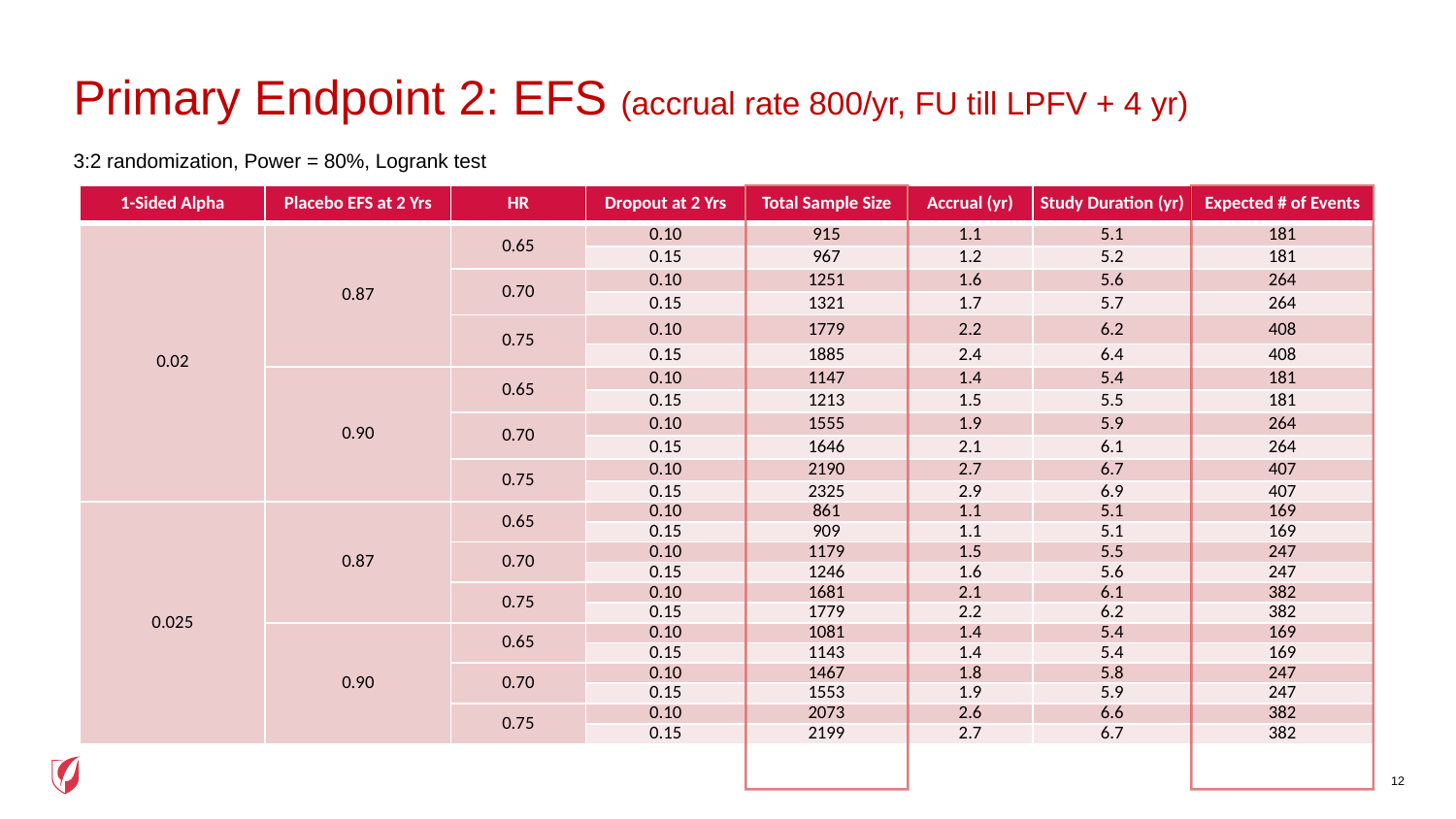

# Primary Endpoint 2: EFS (accrual rate 800/yr, FU till LPFV + 4 yr)
3:2 randomization, Power = 80%, Logrank test
| 1-Sided Alpha | Placebo EFS at 2 Yrs | HR | Dropout at 2 Yrs | Total Sample Size | Accrual (yr) | Study Duration (yr) | Expected # of Events |
| --- | --- | --- | --- | --- | --- | --- | --- |
| 0.02 | 0.87 | 0.65 | 0.10 | 915 | 1.1 | 5.1 | 181 |
|  |  |  | 0.15 | 967 | 1.2 | 5.2 | 181 |
|  |  | 0.70 | 0.10 | 1251 | 1.6 | 5.6 | 264 |
|  |  |  | 0.15 | 1321 | 1.7 | 5.7 | 264 |
|  |  | 0.75 | 0.10 | 1779 | 2.2 | 6.2 | 408 |
|  |  |  | 0.15 | 1885 | 2.4 | 6.4 | 408 |
|  | 0.90 | 0.65 | 0.10 | 1147 | 1.4 | 5.4 | 181 |
|  |  |  | 0.15 | 1213 | 1.5 | 5.5 | 181 |
|  |  | 0.70 | 0.10 | 1555 | 1.9 | 5.9 | 264 |
|  |  |  | 0.15 | 1646 | 2.1 | 6.1 | 264 |
|  |  | 0.75 | 0.10 | 2190 | 2.7 | 6.7 | 407 |
|  |  |  | 0.15 | 2325 | 2.9 | 6.9 | 407 |
| 0.025 | 0.87 | 0.65 | 0.10 | 861 | 1.1 | 5.1 | 169 |
|  |  |  | 0.15 | 909 | 1.1 | 5.1 | 169 |
|  |  | 0.70 | 0.10 | 1179 | 1.5 | 5.5 | 247 |
|  |  |  | 0.15 | 1246 | 1.6 | 5.6 | 247 |
|  |  | 0.75 | 0.10 | 1681 | 2.1 | 6.1 | 382 |
|  |  |  | 0.15 | 1779 | 2.2 | 6.2 | 382 |
|  | 0.90 | 0.65 | 0.10 | 1081 | 1.4 | 5.4 | 169 |
|  |  |  | 0.15 | 1143 | 1.4 | 5.4 | 169 |
|  |  | 0.70 | 0.10 | 1467 | 1.8 | 5.8 | 247 |
|  |  |  | 0.15 | 1553 | 1.9 | 5.9 | 247 |
|  |  | 0.75 | 0.10 | 2073 | 2.6 | 6.6 | 382 |
|  |  |  | 0.15 | 2199 | 2.7 | 6.7 | 382 |

12